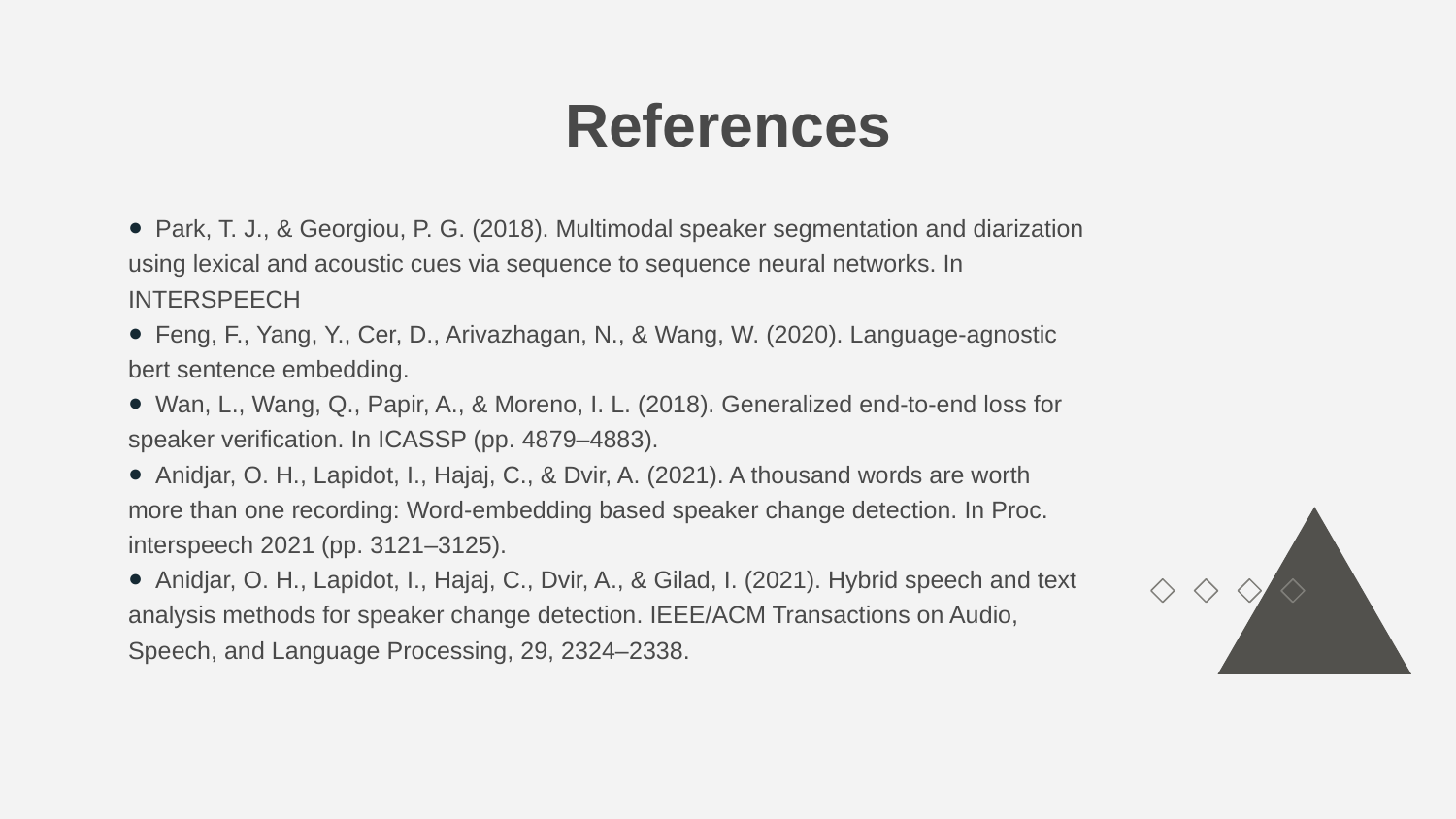

# References
Park, T. J., & Georgiou, P. G. (2018). Multimodal speaker segmentation and diarization
using lexical and acoustic cues via sequence to sequence neural networks. In
INTERSPEECH
Feng, F., Yang, Y., Cer, D., Arivazhagan, N., & Wang, W. (2020). Language-agnostic
bert sentence embedding.
Wan, L., Wang, Q., Papir, A., & Moreno, I. L. (2018). Generalized end-to-end loss for
speaker verification. In ICASSP (pp. 4879–4883).
Anidjar, O. H., Lapidot, I., Hajaj, C., & Dvir, A. (2021). A thousand words are worth
more than one recording: Word-embedding based speaker change detection. In Proc.
interspeech 2021 (pp. 3121–3125).
Anidjar, O. H., Lapidot, I., Hajaj, C., Dvir, A., & Gilad, I. (2021). Hybrid speech and text
analysis methods for speaker change detection. IEEE/ACM Transactions on Audio,
Speech, and Language Processing, 29, 2324–2338.